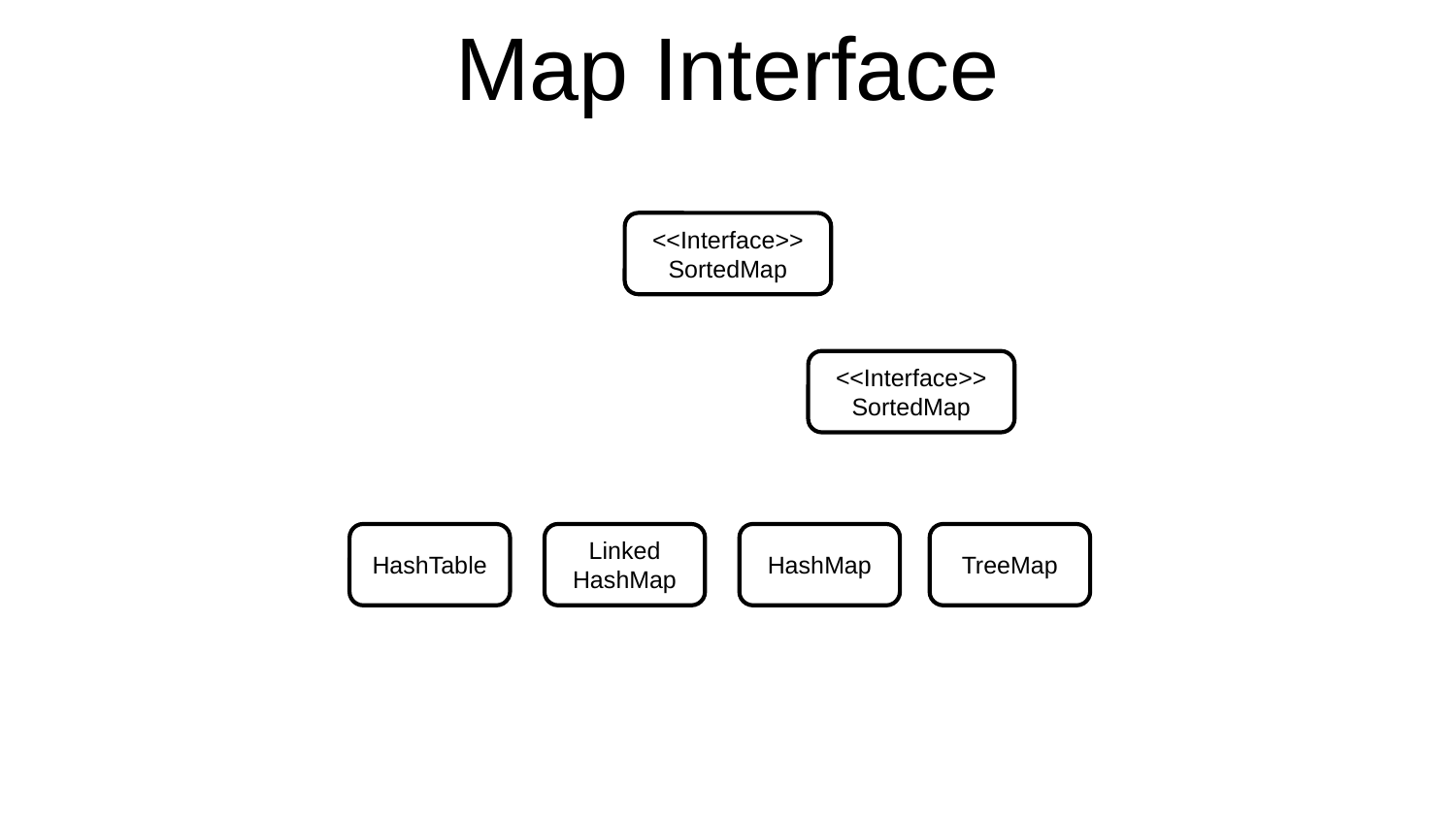

# Map Interface
<<Interface>>
SortedMap
<<Interface>>
SortedMap
HashTable
Linked
HashMap
HashMap
TreeMap